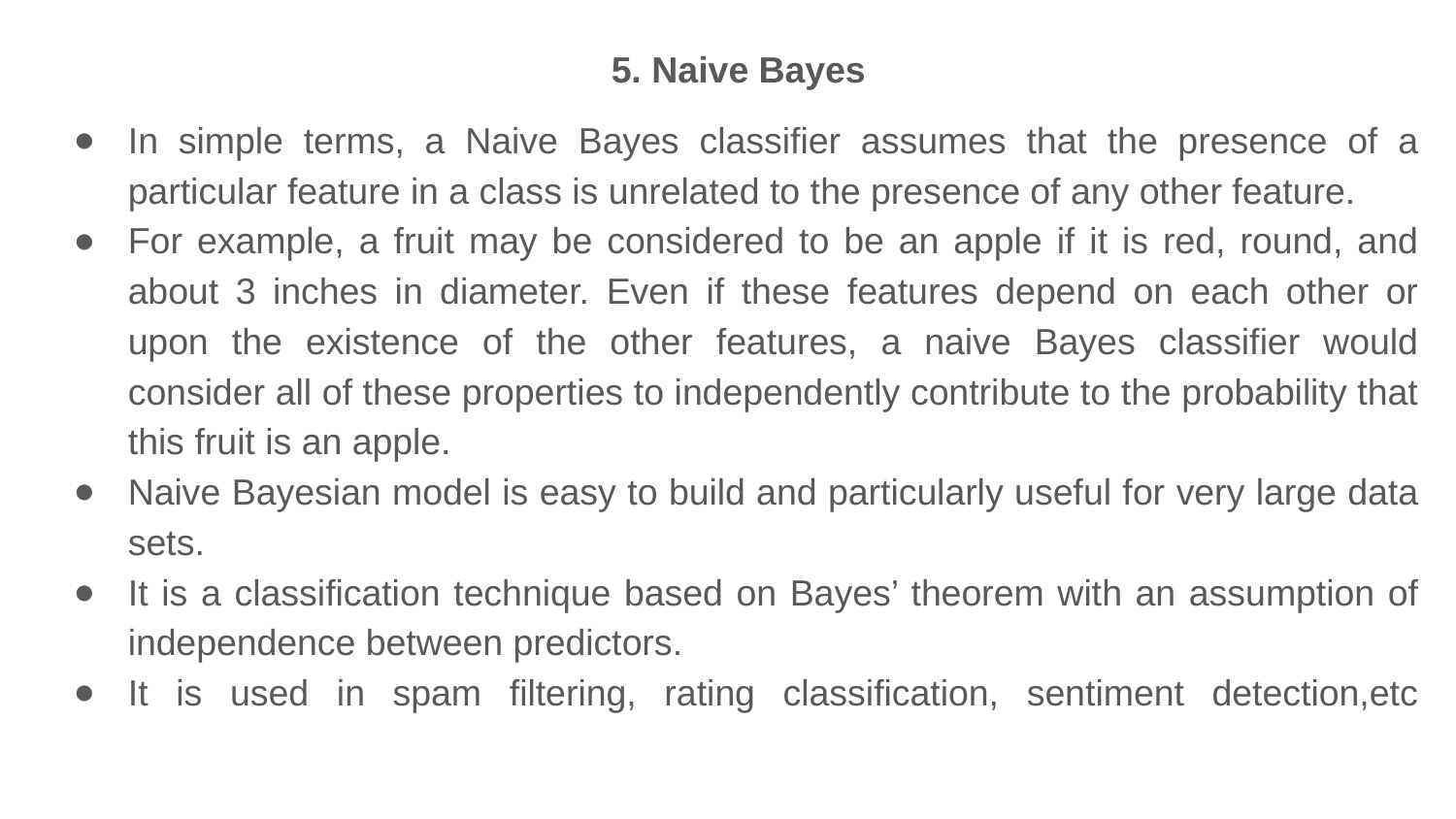

# 5. Naive Bayes
In simple terms, a Naive Bayes classifier assumes that the presence of a particular feature in a class is unrelated to the presence of any other feature.
For example, a fruit may be considered to be an apple if it is red, round, and about 3 inches in diameter. Even if these features depend on each other or upon the existence of the other features, a naive Bayes classifier would consider all of these properties to independently contribute to the probability that this fruit is an apple.
Naive Bayesian model is easy to build and particularly useful for very large data sets.
It is a classification technique based on Bayes’ theorem with an assumption of independence between predictors.
It is used in spam filtering, rating classification, sentiment detection,etc